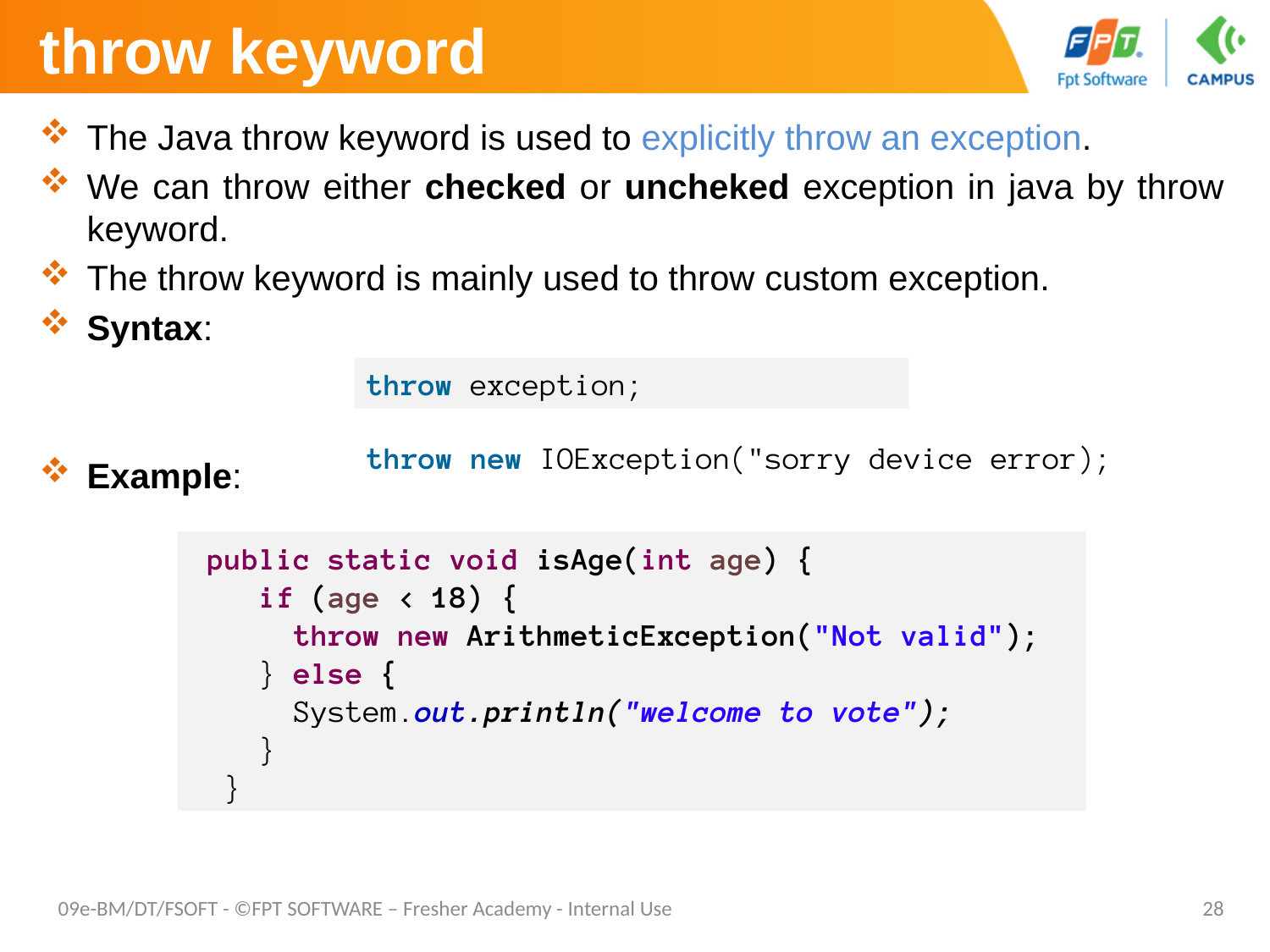

# throw keyword
The Java throw keyword is used to explicitly throw an exception.
We can throw either checked or uncheked exception in java by throw keyword.
The throw keyword is mainly used to throw custom exception.
Syntax:

Example:

throw exception;
throw new IOException("sorry device error);
 public static void isAge(int age) {
    if (age < 18) {
      throw new ArithmeticException("Not valid");
    } else {
      System.out.println("welcome to vote");
    }
  }
09e-BM/DT/FSOFT - ©FPT SOFTWARE – Fresher Academy - Internal Use
28